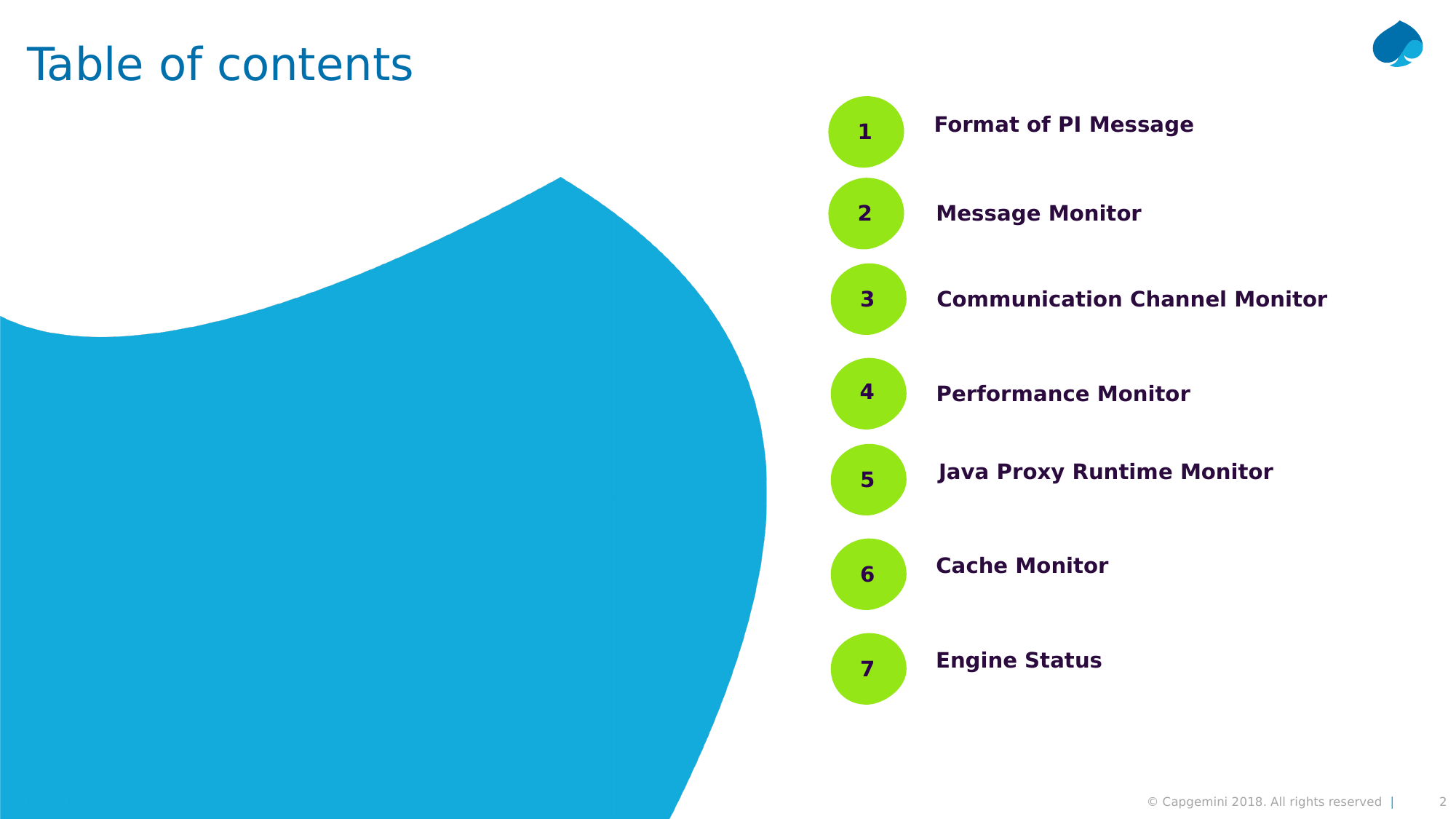

# Table of contents

1
Format of PI Message

2
Message Monitor

3
Communication Channel Monitor

4
Performance Monitor

5
Java Proxy Runtime Monitor

6
Cache Monitor

7
Engine Status